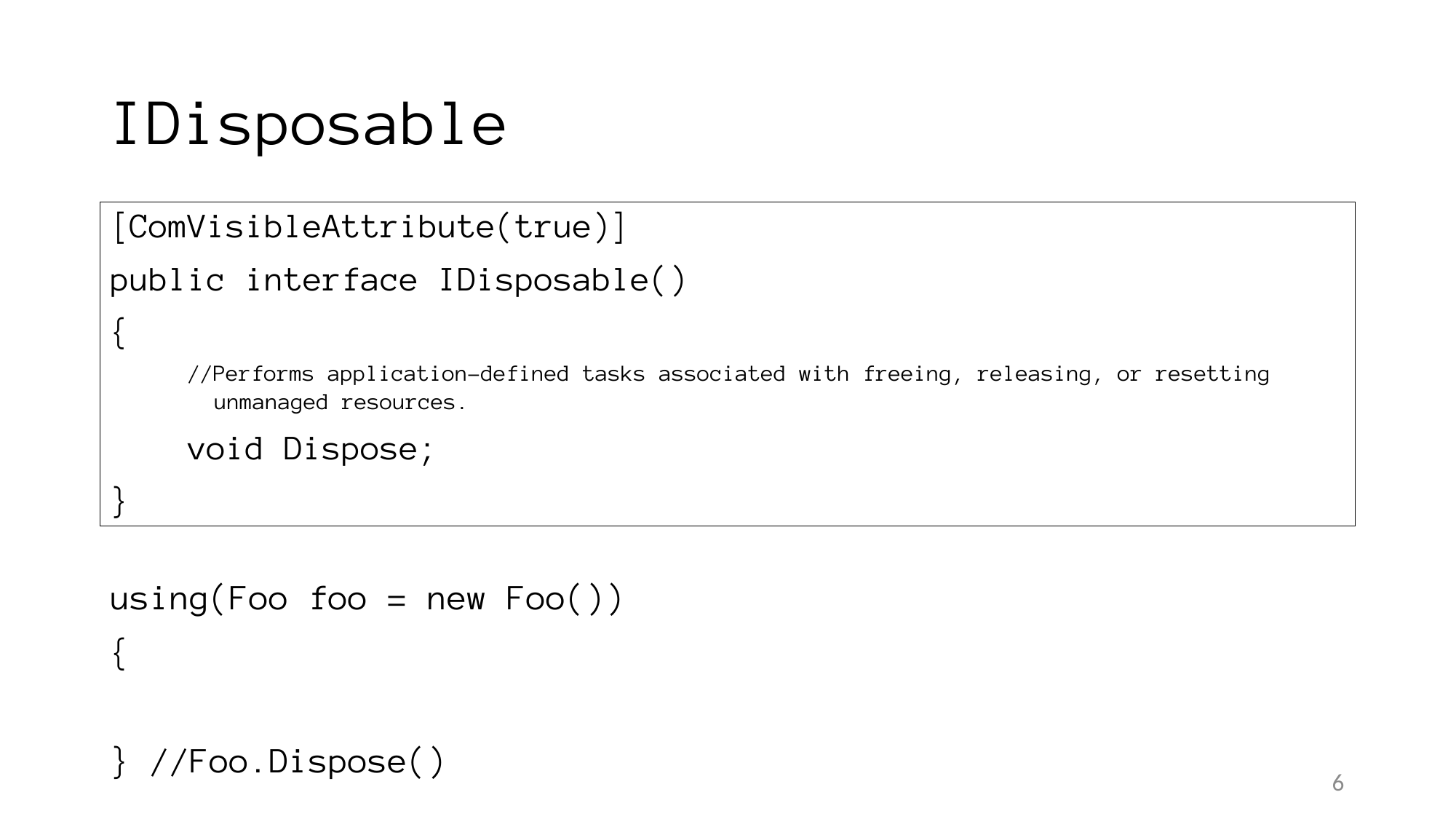

# IDisposable
[ComVisibleAttribute(true)]
public interface IDisposable()
{
    //Performs application-defined tasks associated with freeing, releasing, or resetting unmanaged resources.
    void Dispose;
}
using(Foo foo = new Foo())
{

} //Foo.Dispose()
6